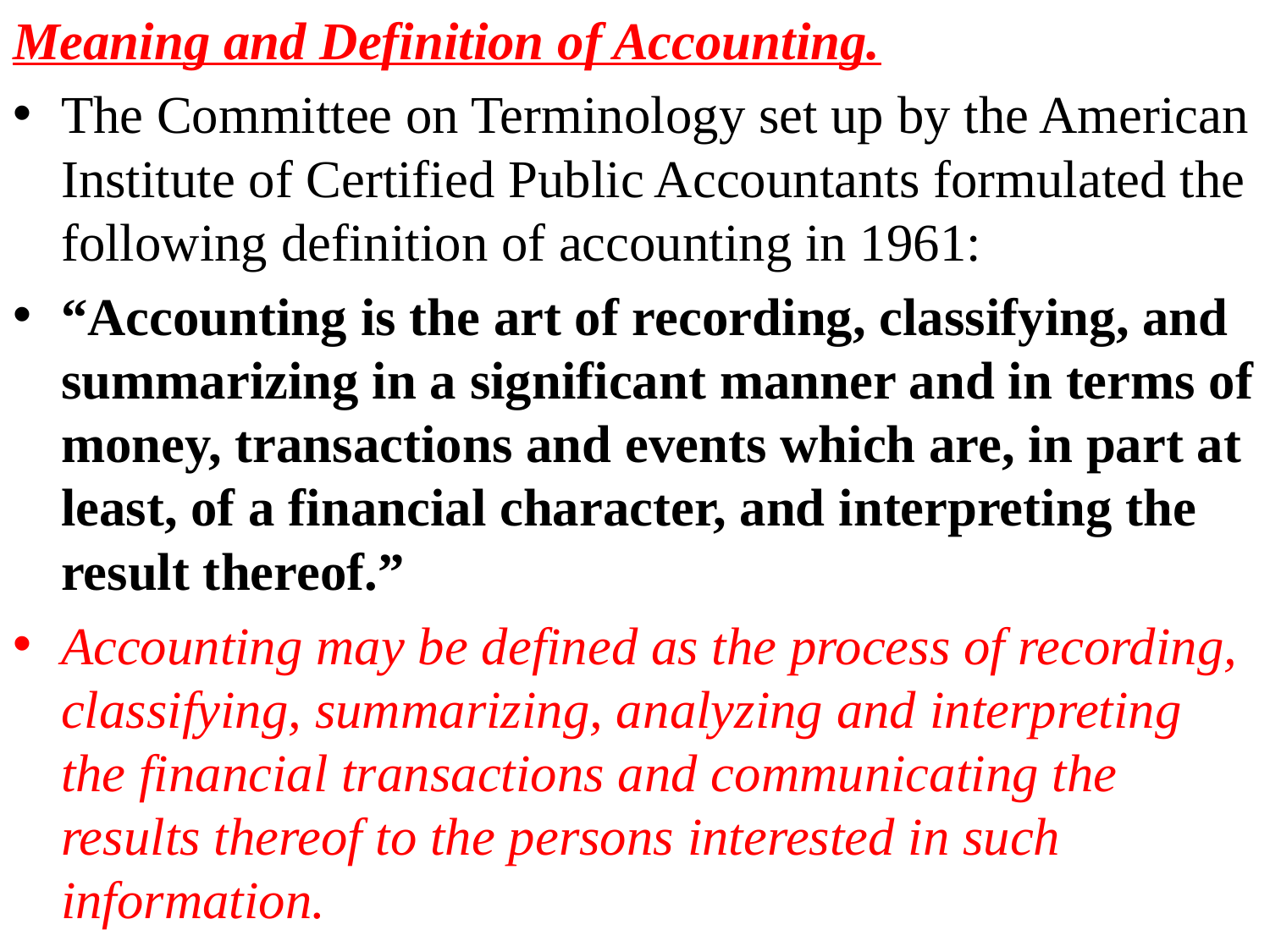

Meaning and Definition of Accounting.
The Committee on Terminology set up by the American Institute of Certified Public Accountants formulated the following definition of accounting in 1961:
“Accounting is the art of recording, classifying, and summarizing in a significant manner and in terms of money, transactions and events which are, in part at least, of a financial character, and interpreting the result thereof.”
Accounting may be defined as the process of recording, classifying, summarizing, analyzing and interpreting the financial transactions and communicating the results thereof to the persons interested in such information.